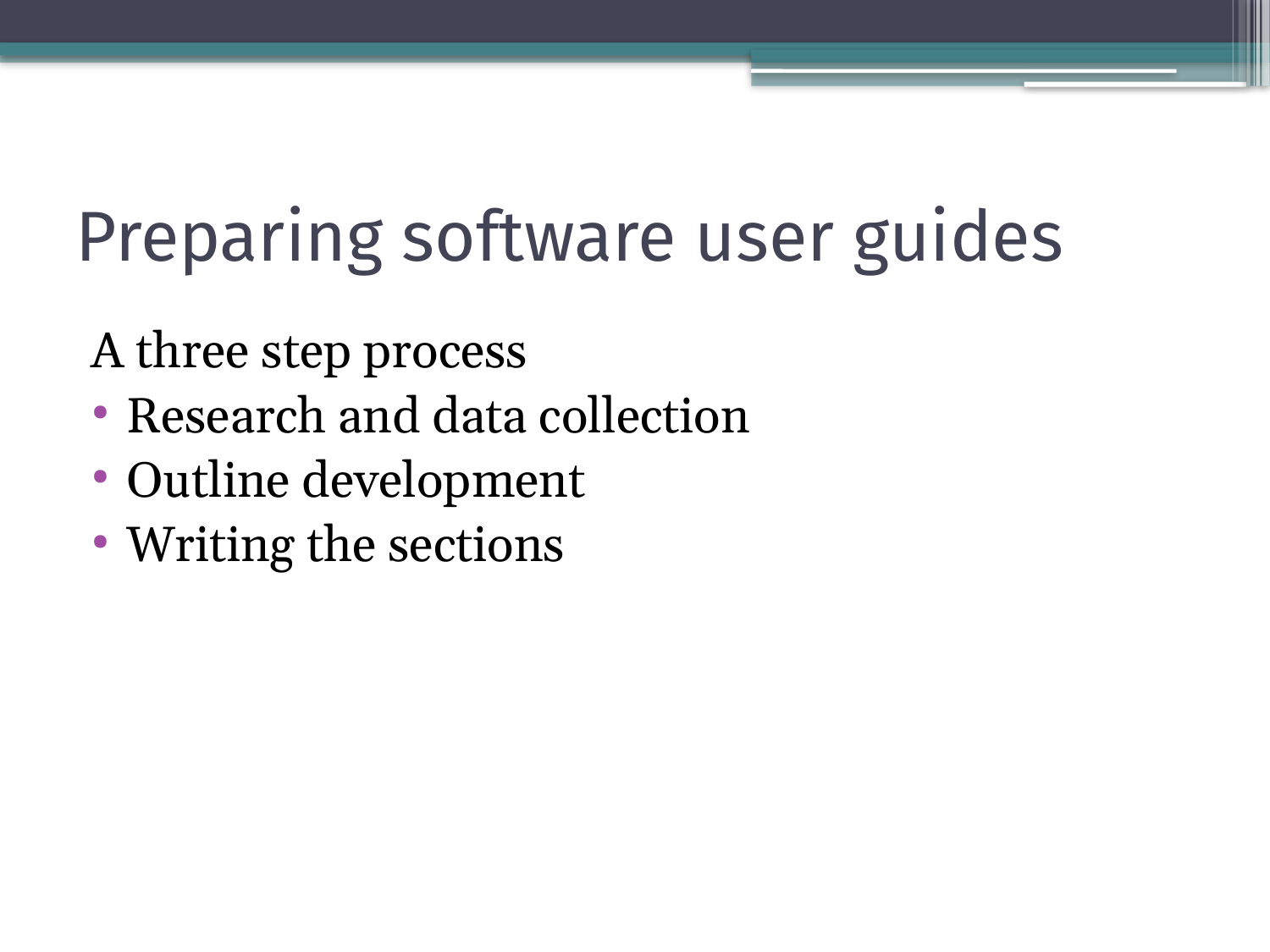

# Preparing software user guides
A three step process
Research and data collection
Outline development
Writing the sections